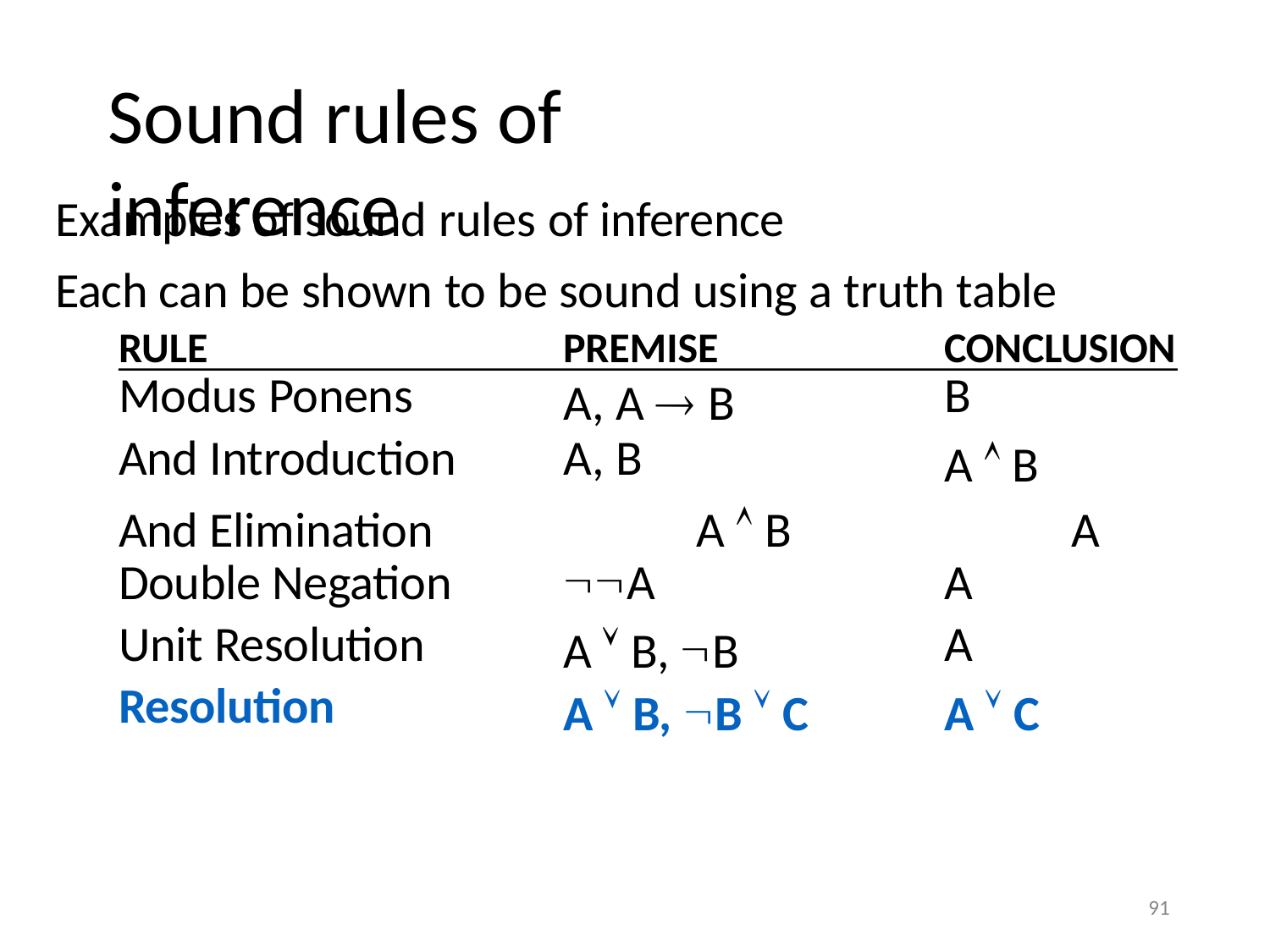

# Sound rules of inference
Examples of sound rules of inference
Each can be shown to be sound using a truth table
| RULE | PREMISE | CONCLUSION |
| --- | --- | --- |
| Modus Ponens | A, A → B | B |
| And Introduction | A, B | A ∧ B |
| And Elimination | A ∧ B | A |
| Double Negation | ¬¬A | A |
| Unit Resolution | A ∨ B, ¬B | A |
| Resolution | A ∨ B, ¬B ∨ C | A ∨ C |

91